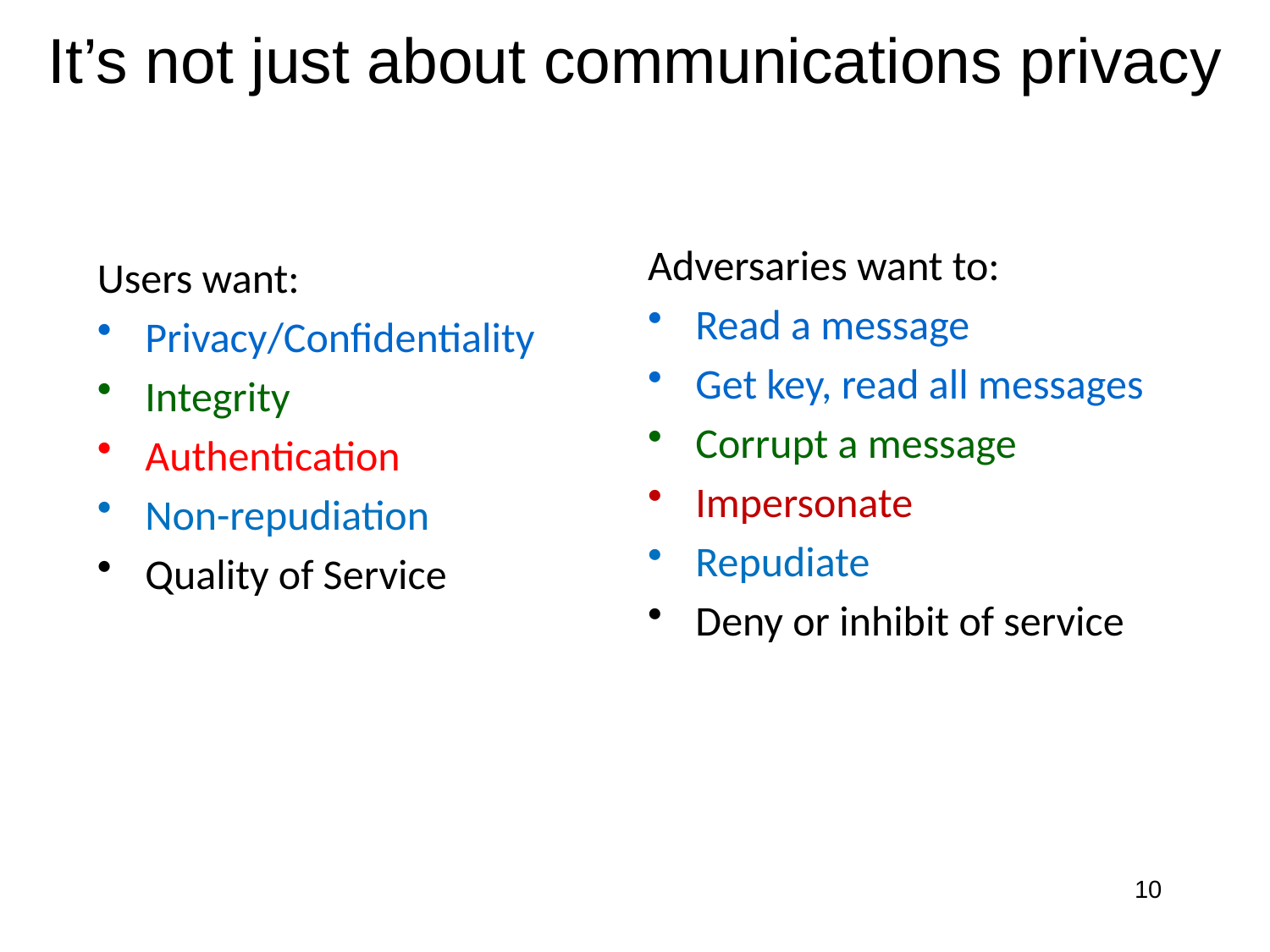

# It’s not just about communications privacy
Adversaries want to:
Read a message
Get key, read all messages
Corrupt a message
Impersonate
Repudiate
Deny or inhibit of service
Users want:
Privacy/Confidentiality
Integrity
Authentication
Non-repudiation
Quality of Service

10